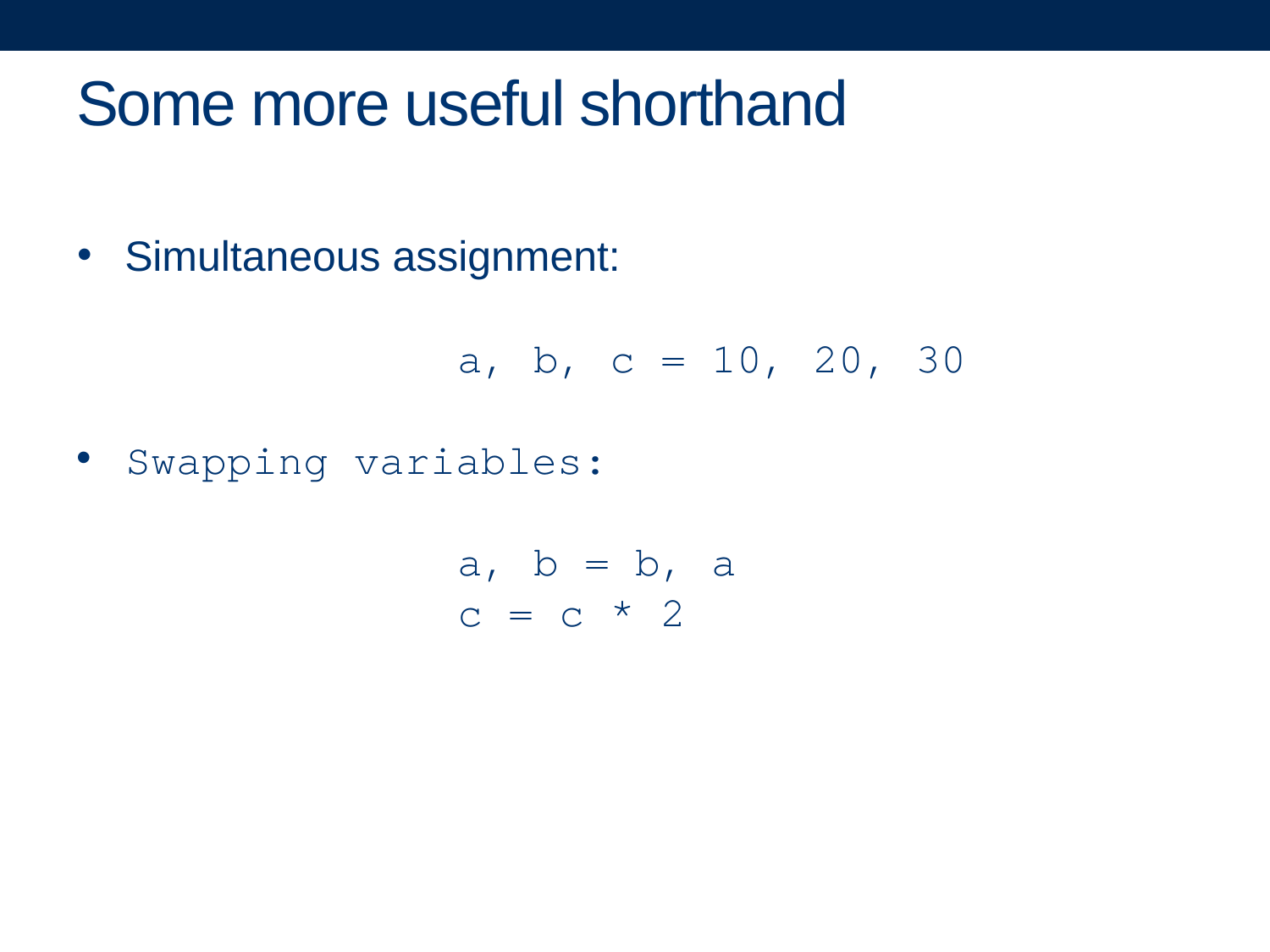

# Some more useful shorthand
Simultaneous assignment:

a, b, c = 10, 20, 30

Swapping variables:

a, b = b, a
c = c * 2